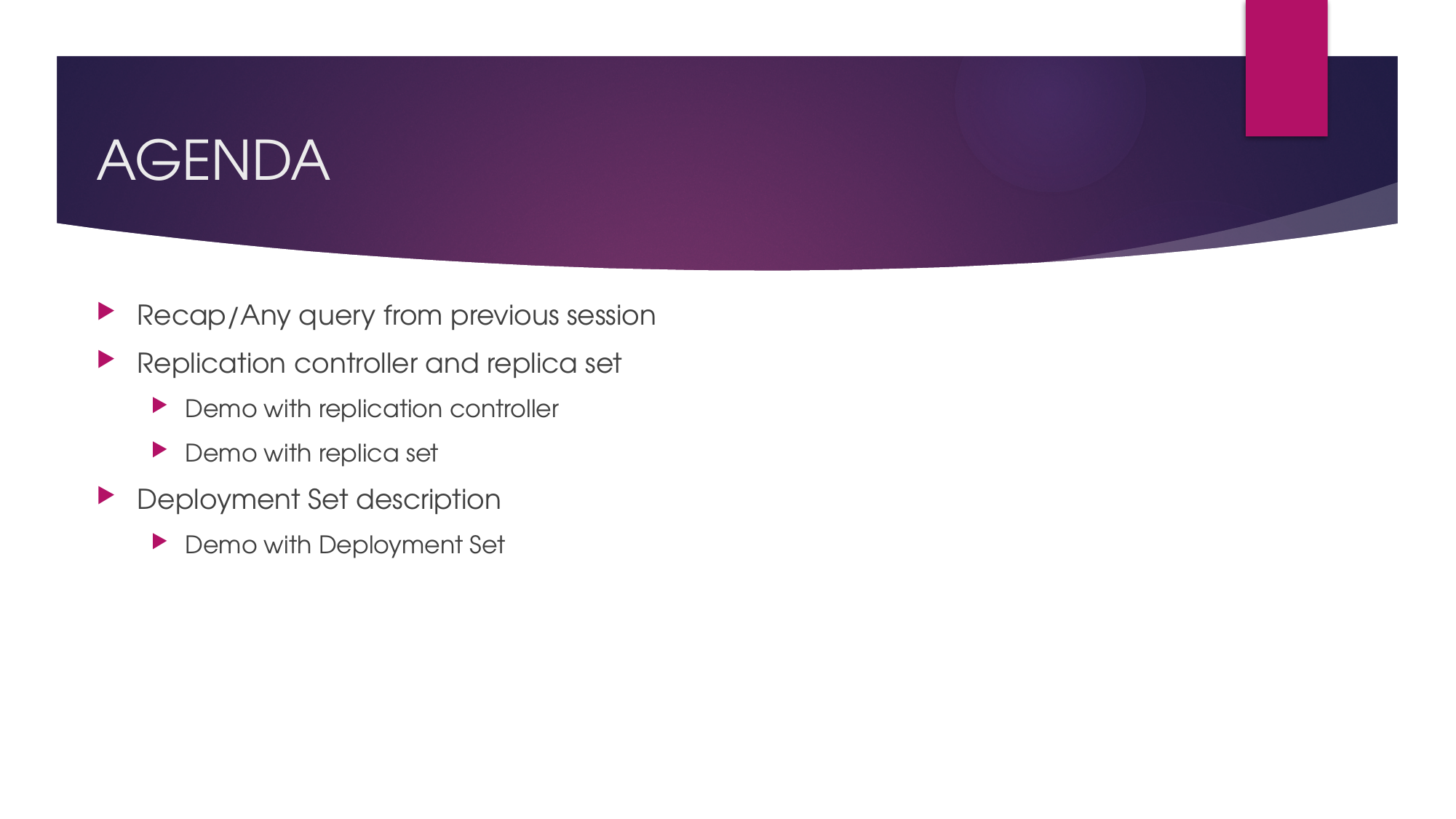

# AGENDA
Recap/Any query from previous session
Replication controller and replica set
Demo with replication controller
Demo with replica set
Deployment Set description
Demo with Deployment Set